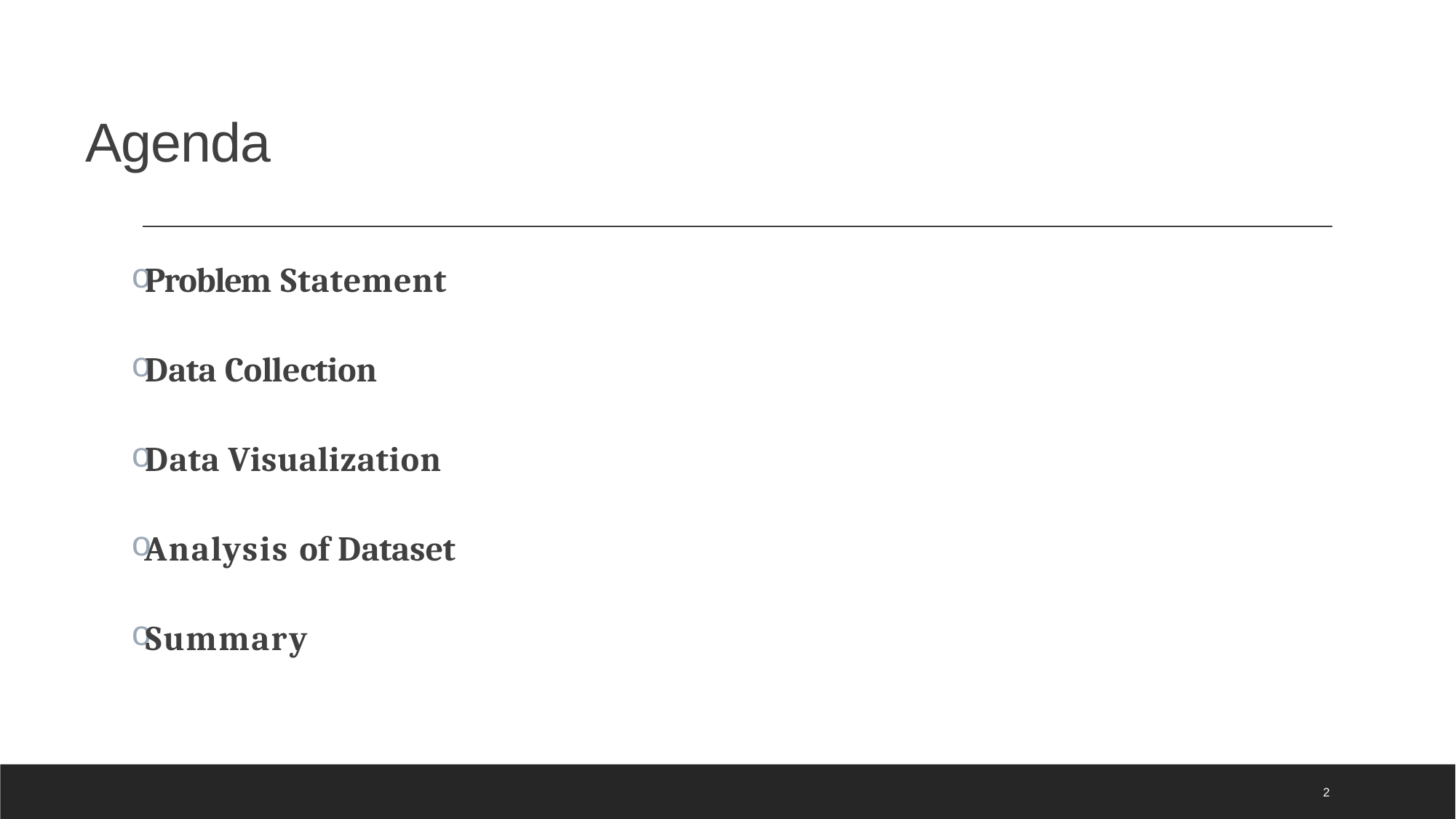

# Agenda
Problem Statement

Data Collection

Data Visualization

Analysis of Dataset

Summary

2